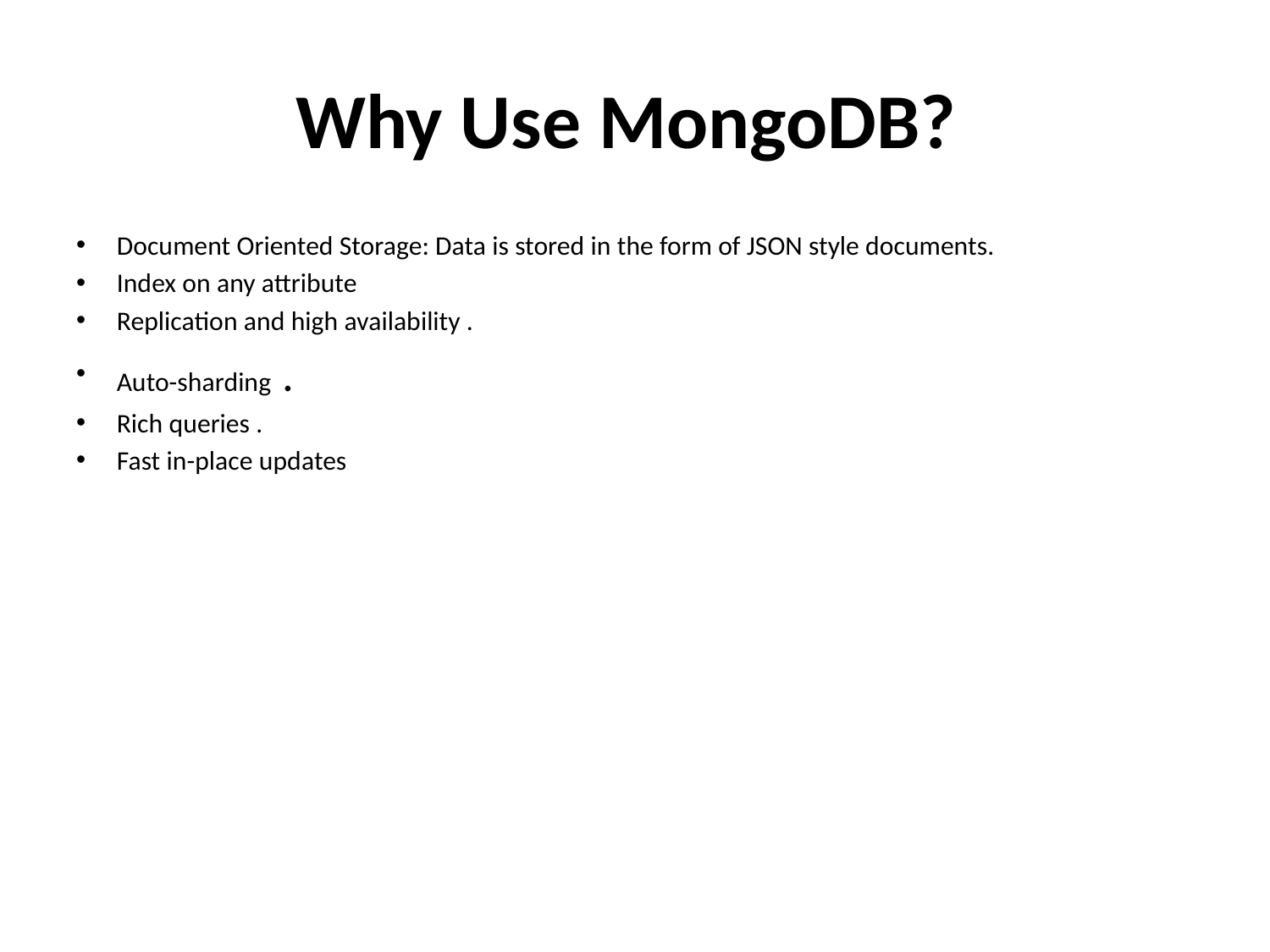

# Why Use MongoDB?
Document Oriented Storage: Data is stored in the form of JSON style documents.
Index on any attribute
Replication and high availability .
Auto-sharding .
Rich queries .
Fast in-place updates